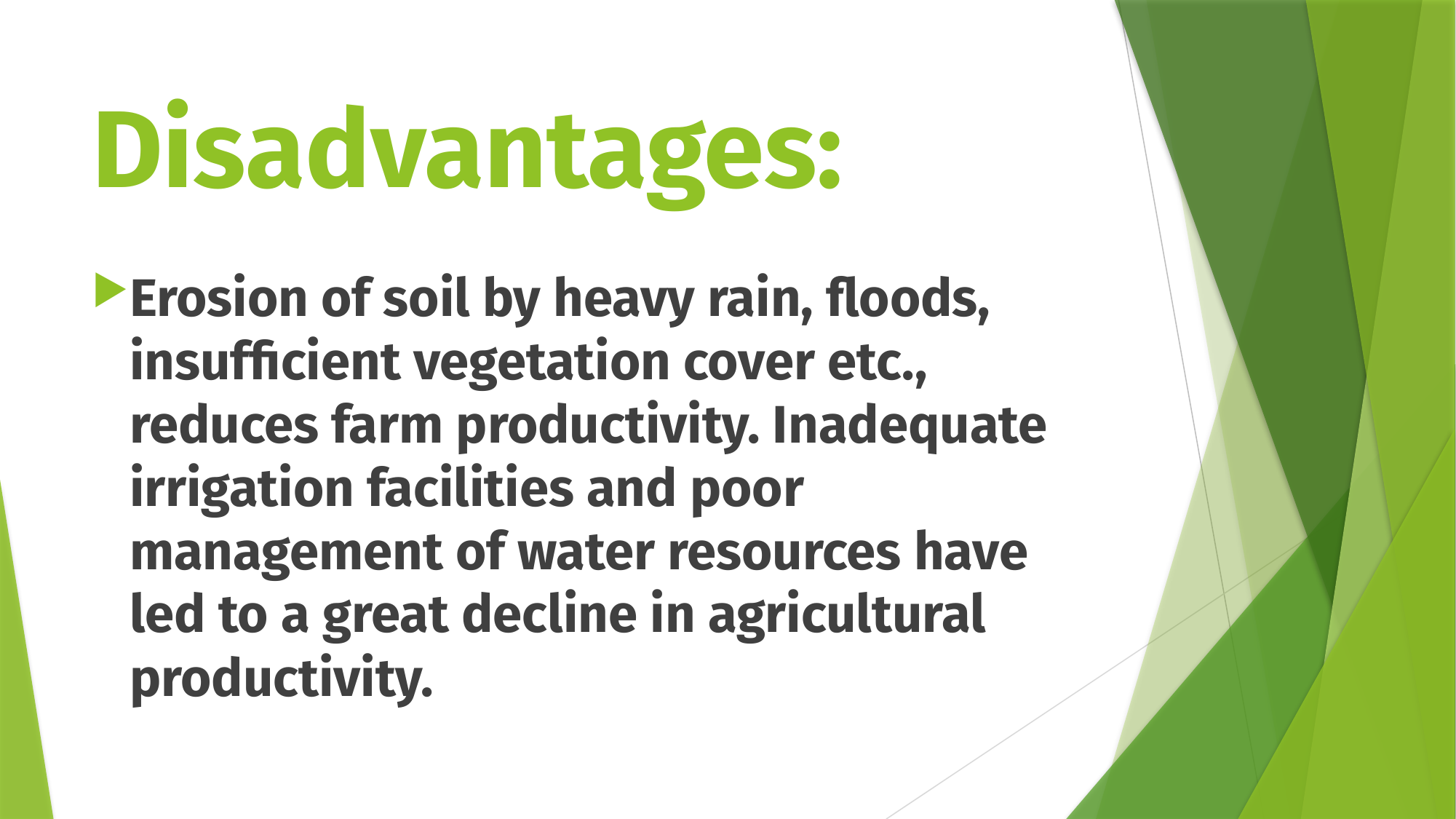

# Disadvantages:
Erosion of soil by heavy rain, floods, insufficient vegetation cover etc., reduces farm productivity. Inadequate irrigation facilities and poor management of water resources have led to a great decline in agricultural productivity.